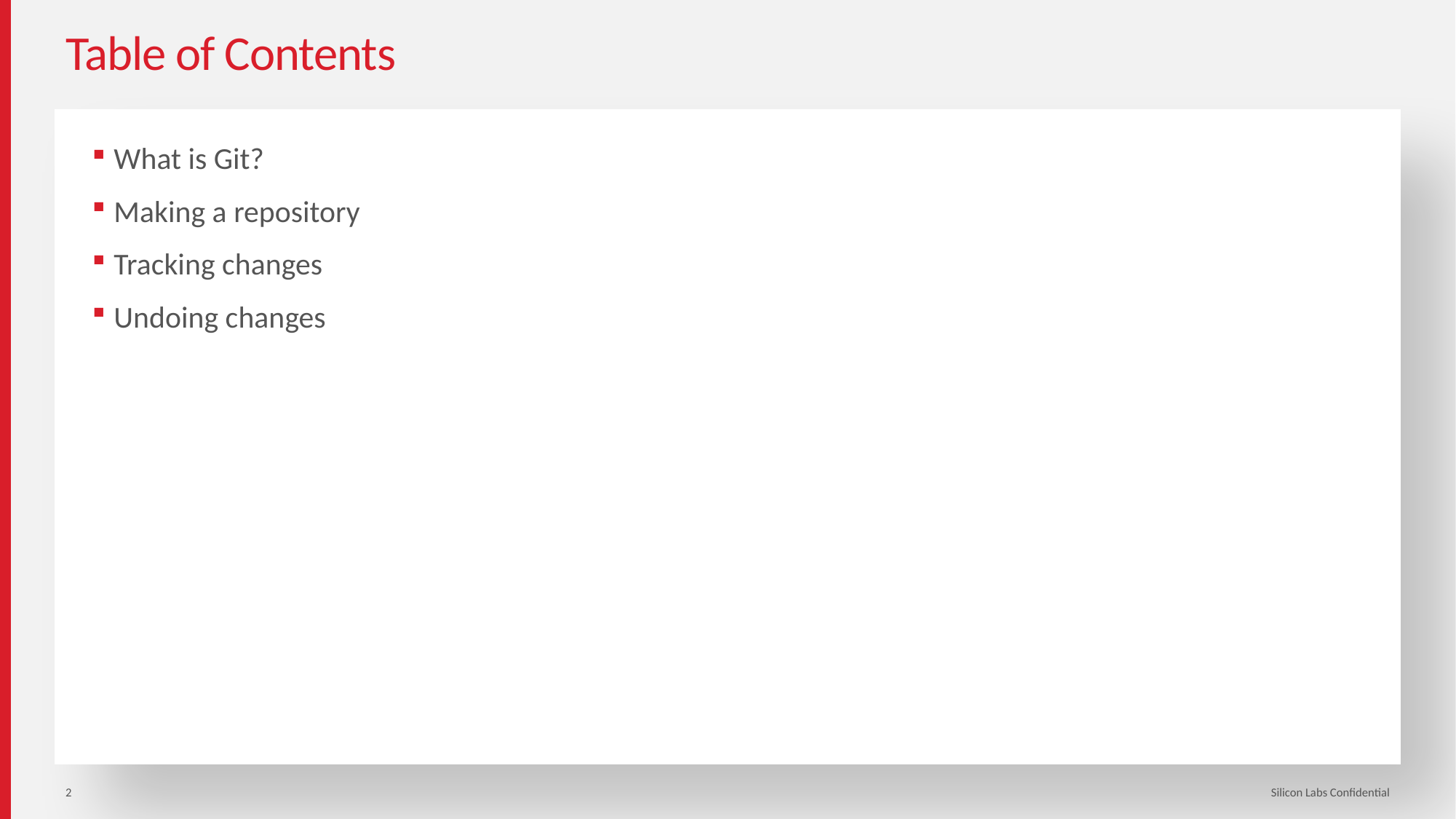

# Table of Contents
What is Git?
Making a repository
Tracking changes
Undoing changes

2
Silicon Labs Confidential